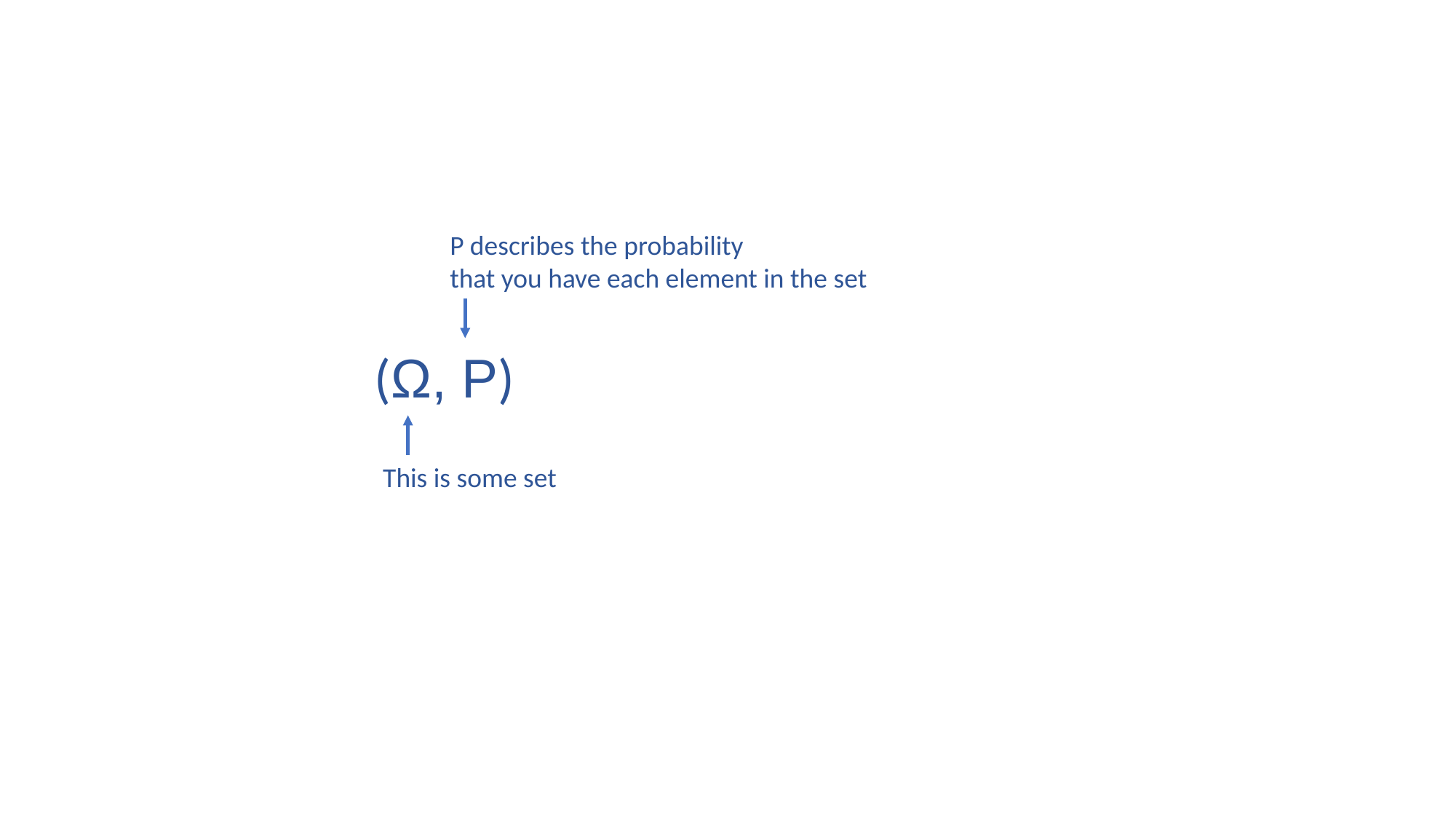

P describes the probability
that you have each element in the set
(Ω, P)
This is some set